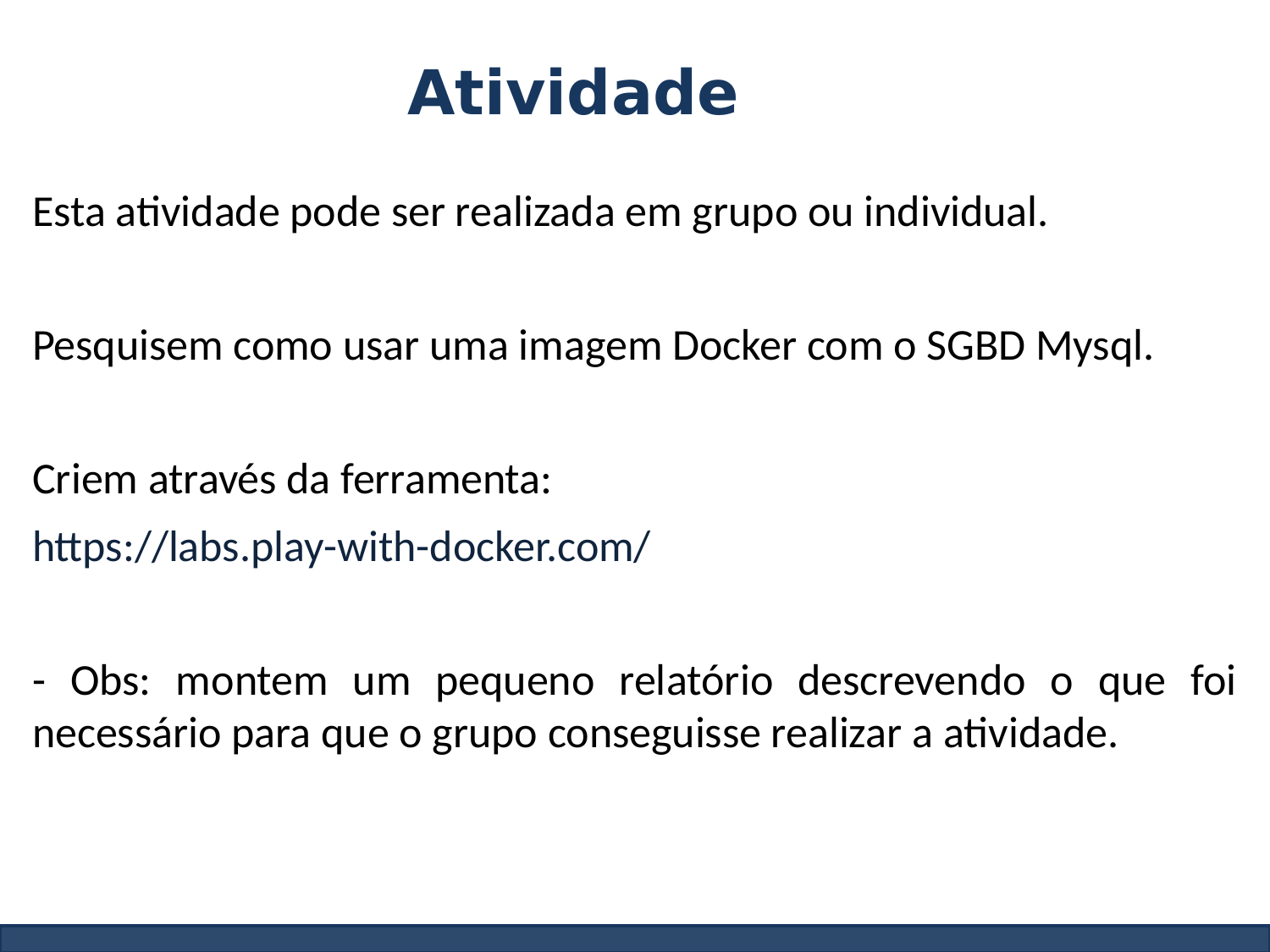

Atividade

Esta atividade pode ser realizada em grupo ou individual.

Pesquisem como usar uma imagem Docker com o SGBD Mysql.

Criem através da ferramenta:
https://labs.play-with-docker.com/

- Obs: montem um pequeno relatório descrevendo o que foi necessário para que o grupo conseguisse realizar a atividade.